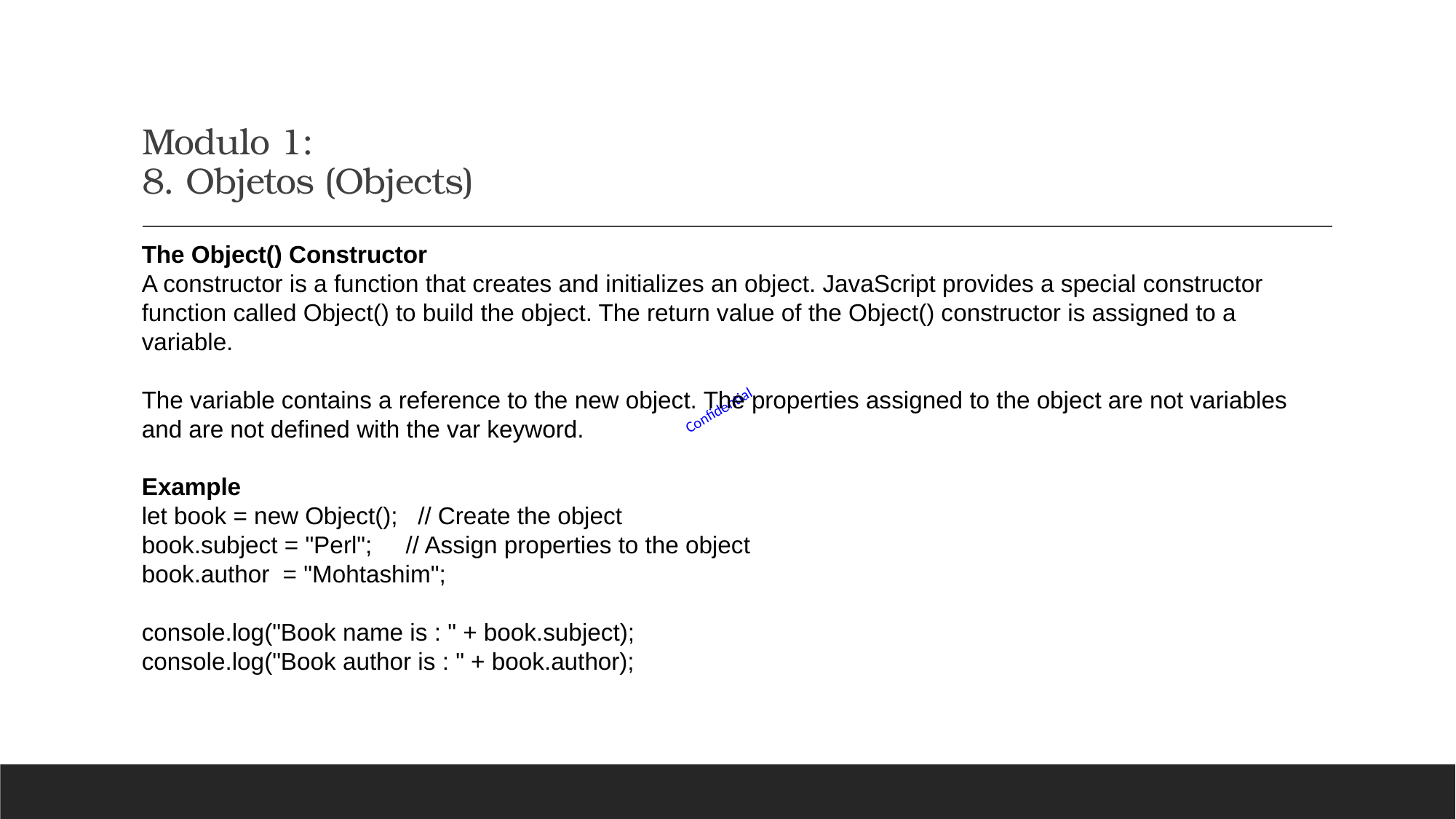

# Modulo 1: 8. Objetos (Objects)
The Object() Constructor
A constructor is a function that creates and initializes an object. JavaScript provides a special constructor function called Object() to build the object. The return value of the Object() constructor is assigned to a variable.

The variable contains a reference to the new object. The properties assigned to the object are not variables and are not defined with the var keyword.

Example
let book = new Object();   // Create the object
book.subject = "Perl";     // Assign properties to the object
book.author  = "Mohtashim";

console.log("Book name is : " + book.subject);
console.log("Book author is : " + book.author);